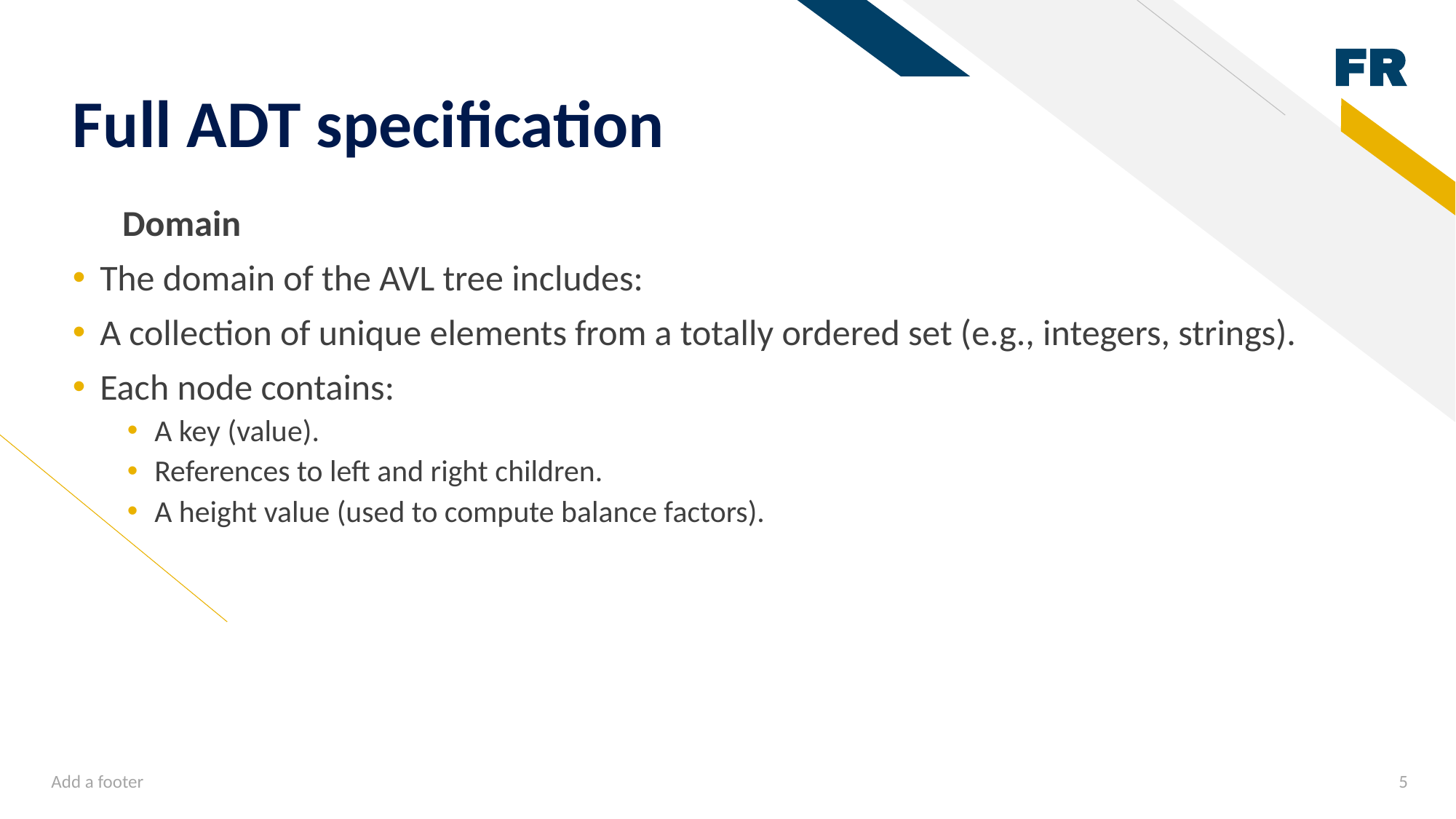

# Full ADT specification
       Domain
The domain of the AVL tree includes:
A collection of unique elements from a totally ordered set (e.g., integers, strings).
Each node contains:
A key (value).
References to left and right children.
A height value (used to compute balance factors).

Add a footer
5